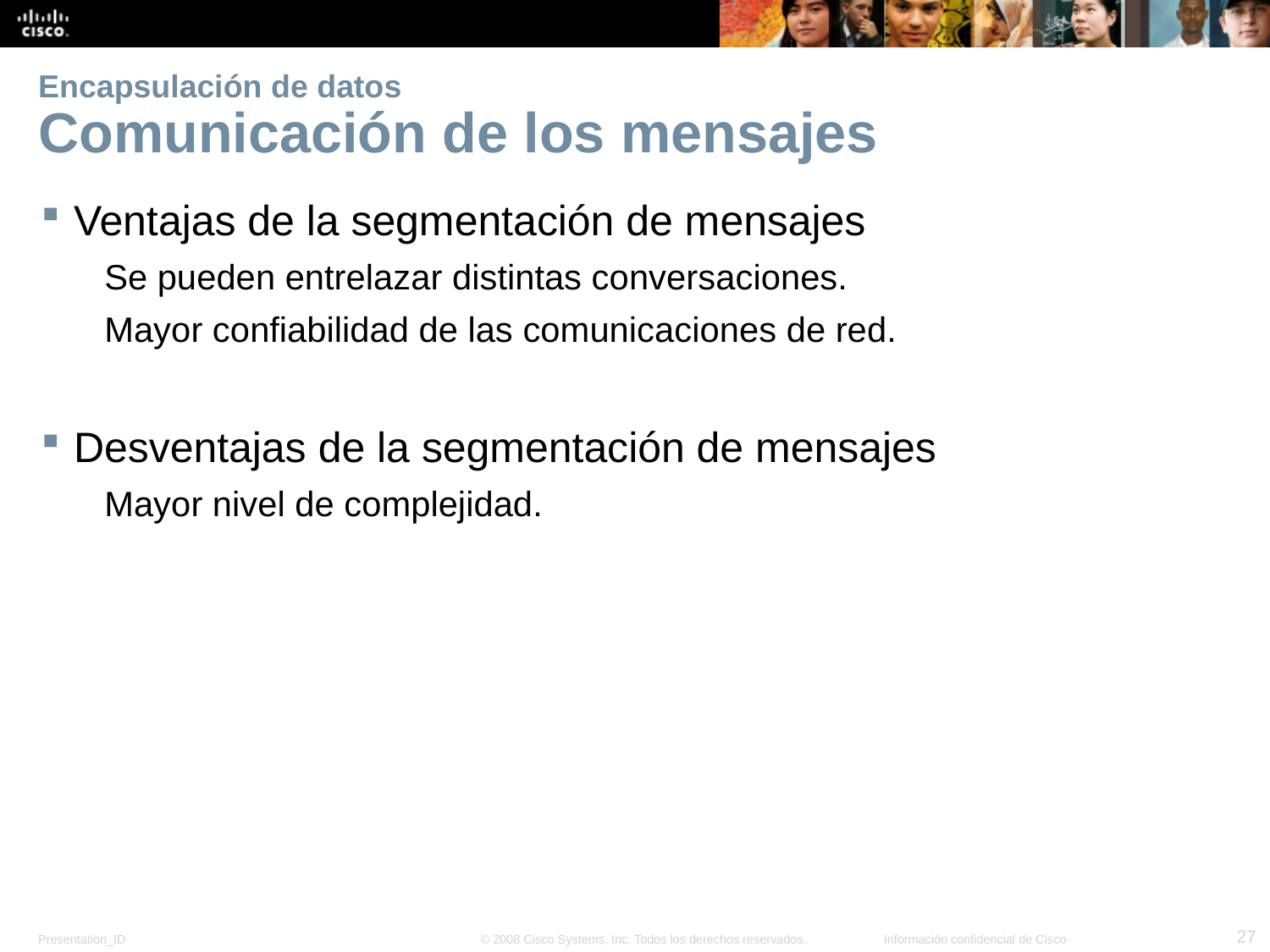

# Encapsulación de datos Comunicación de los mensajes
Ventajas de la segmentación de mensajes
Se pueden entrelazar distintas conversaciones.
Mayor confiabilidad de las comunicaciones de red.

Desventajas de la segmentación de mensajes
Mayor nivel de complejidad.